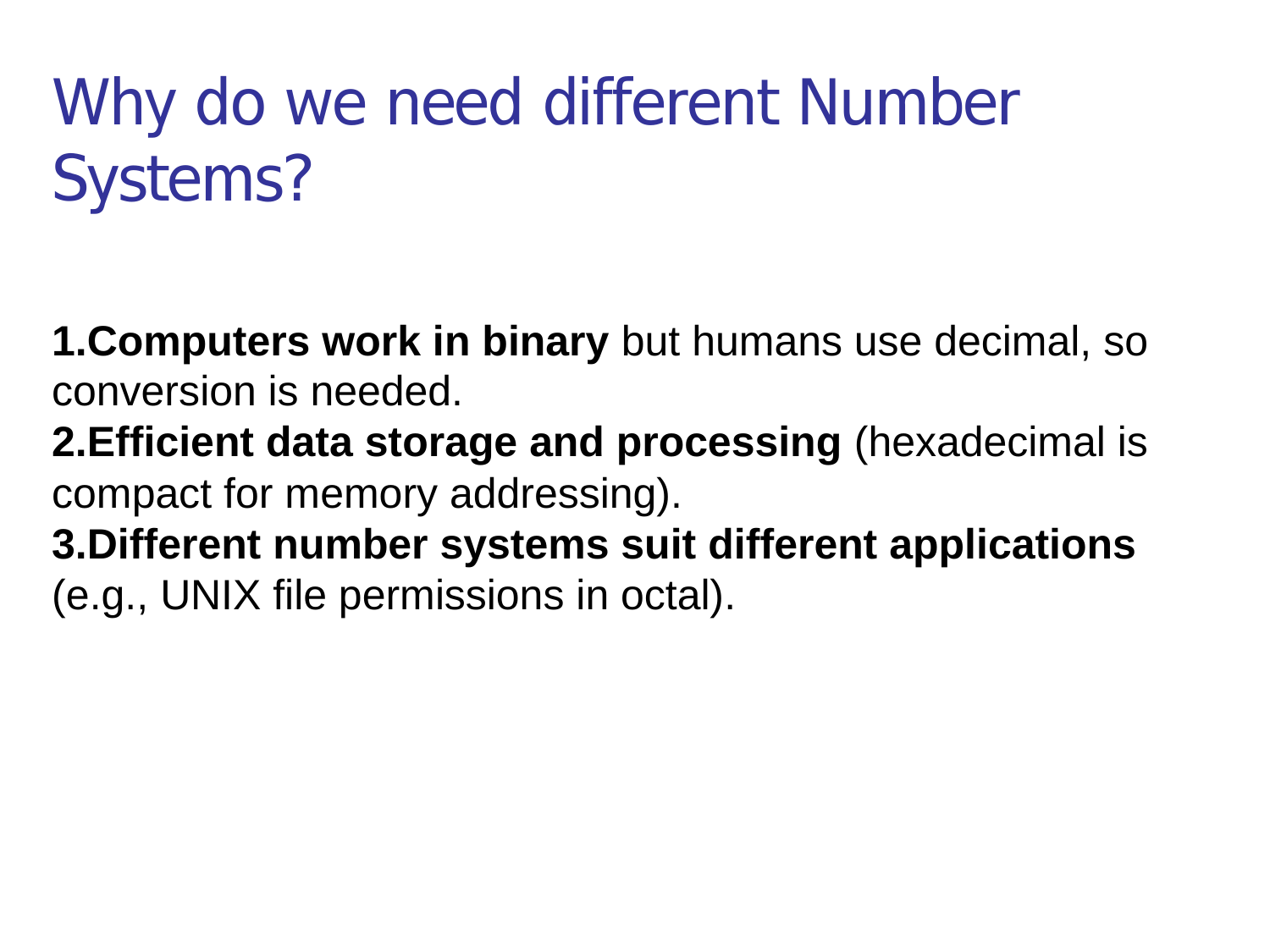

Why do we need different Number Systems?

Computers work in binary but humans use decimal, so conversion is needed.
2.Efficient data storage and processing (hexadecimal is compact for memory addressing).
3.Different number systems suit different applications (e.g., UNIX file permissions in octal).

12